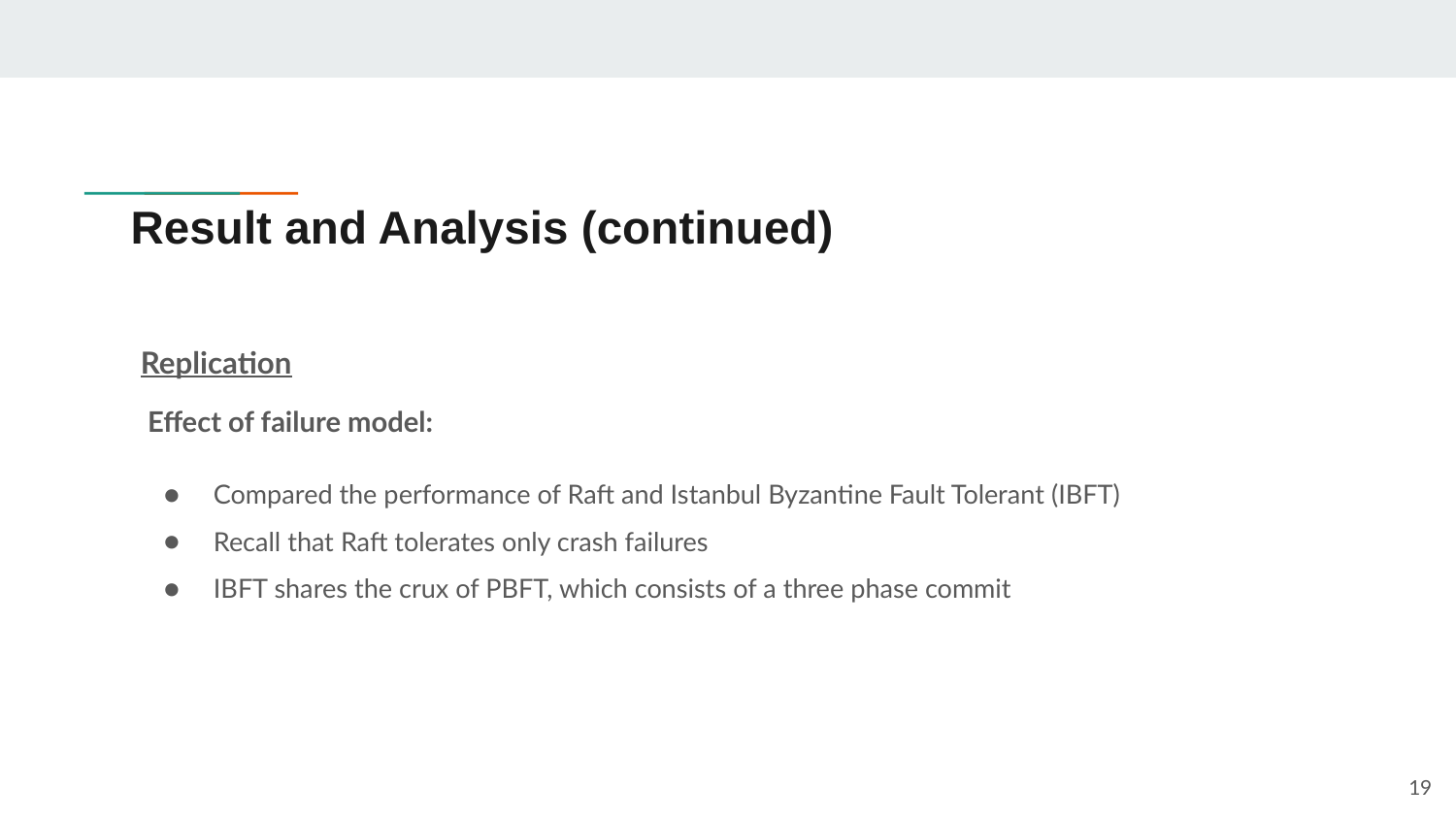

# Result and Analysis (continued)
Replication
 Effect of failure model:
Compared the performance of Raft and Istanbul Byzantine Fault Tolerant (IBFT)
Recall that Raft tolerates only crash failures
IBFT shares the crux of PBFT, which consists of a three phase commit
19